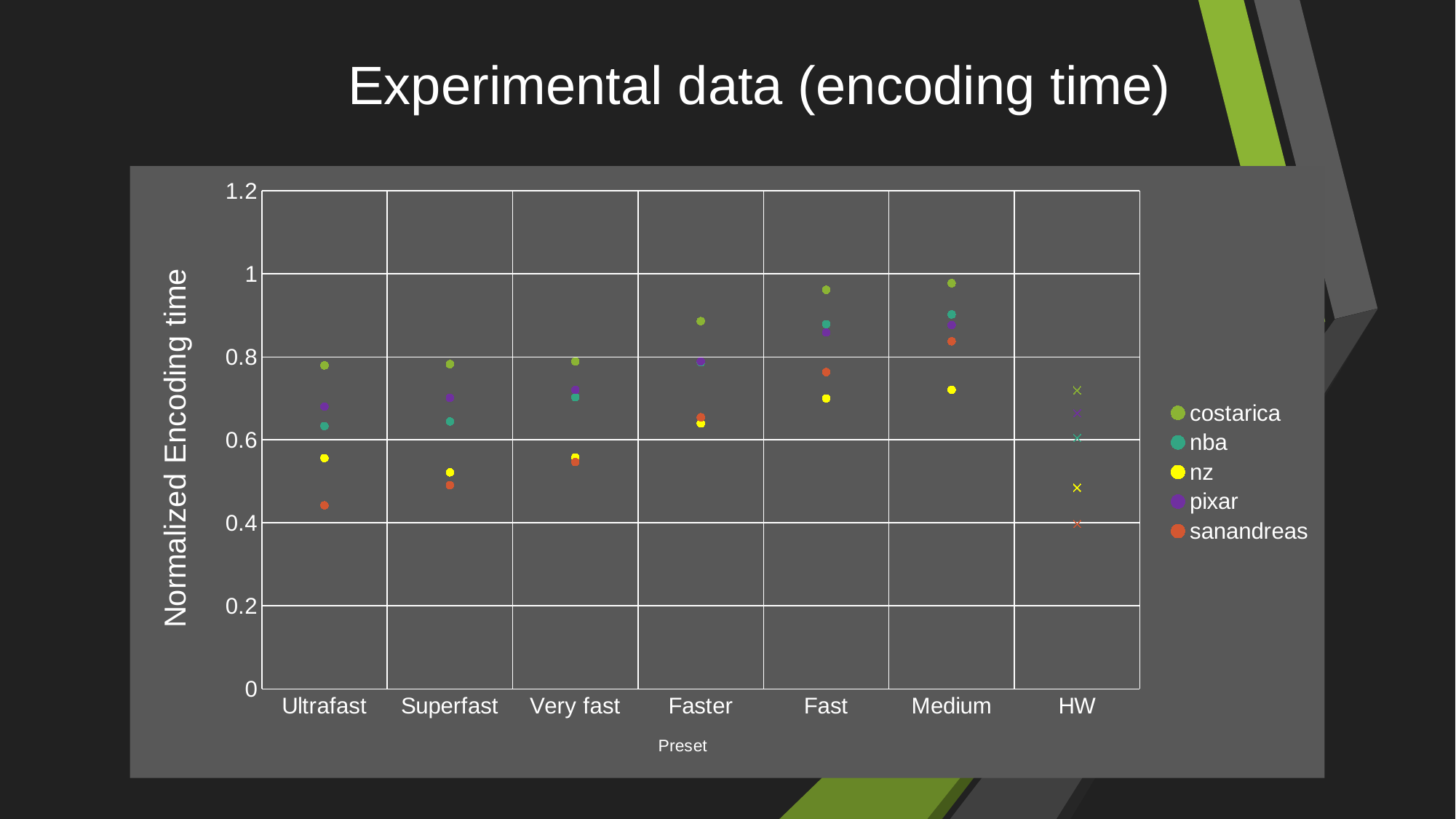

# Experimental data (encoding time)

### Chart

| Category | costarica | nba | nz | pixar | sanandreas |
|---|---|---|---|---|---|
| Ultrafast | 0.779552715654952 | 0.6334519572953736 | 0.5562669172932331 | 0.6803013698630136 | 0.44226870748299313 |
| Superfast | 0.7827476038338657 | 0.6444733096085409 | 0.5217631578947368 | 0.7013698630136986 | 0.49069387755102023 |
| Very fast | 0.7891373801916932 | 0.7028647686832741 | 0.5577518796992481 | 0.7205479452054796 | 0.5467108843537414 |
| Faster | 0.8862204472843449 | 0.7868576512455515 | 0.6395451127819549 | 0.789041095890411 | 0.6544999999999999 |
| Fast | 0.961661341853035 | 0.8790035587188612 | 0.7000751879699249 | 0.8586876712328768 | 0.7633979591836733 |
| Medium | 0.9776357827476038 | 0.9024306049822063 | 0.7209924812030075 | 0.8765095890410958 | 0.8375170068027209 |
| HW | 0.7195367412140575 | 0.604982206405694 | 0.4849624060150376 | 0.6646547945205479 | 0.39754081632653054 |